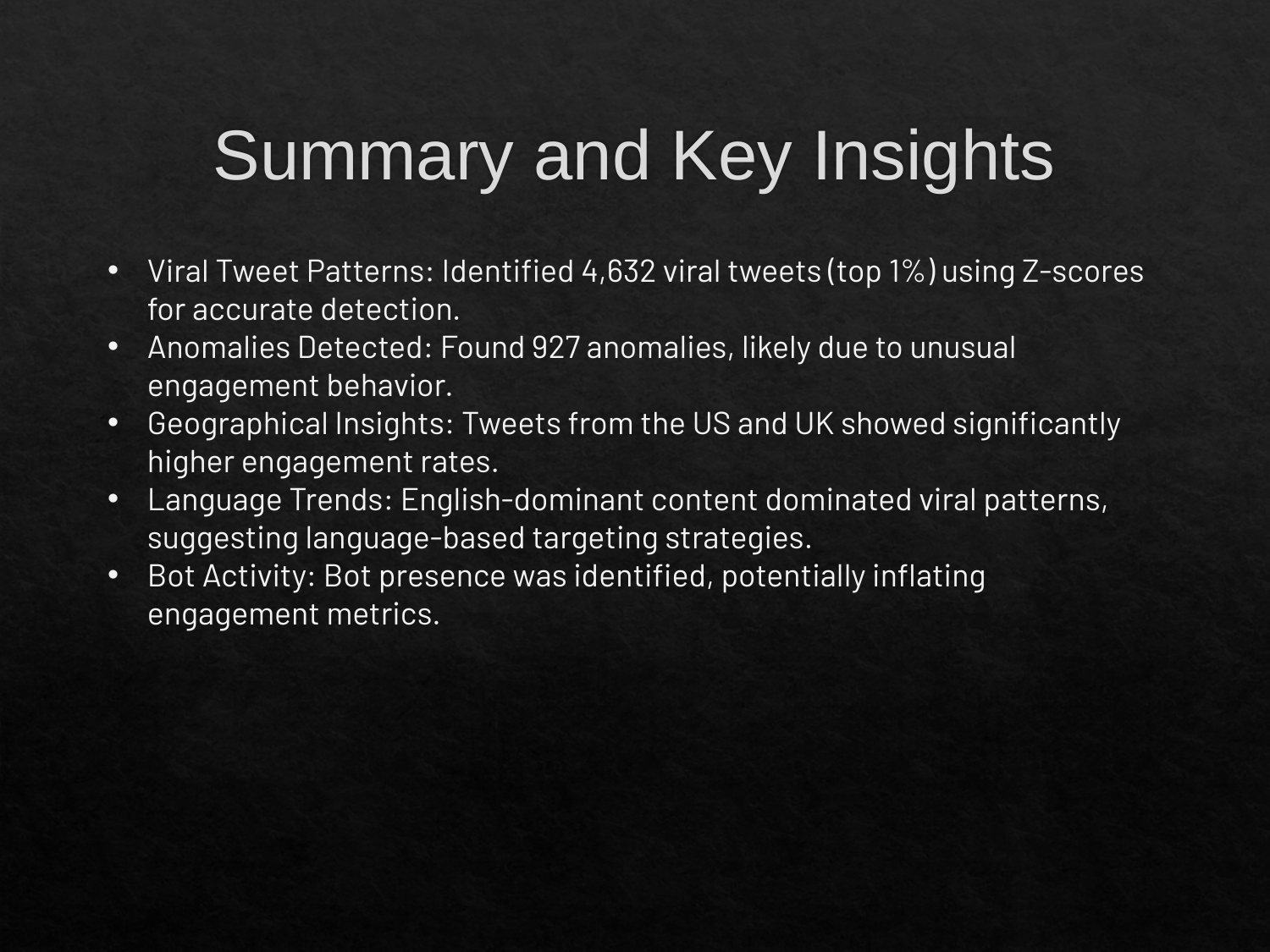

# Summary and Key Insights
Viral Tweet Patterns: Identified 4,632 viral tweets (top 1%) using Z-scores for accurate detection.
Anomalies Detected: Found 927 anomalies, likely due to unusual engagement behavior.
Geographical Insights: Tweets from the US and UK showed significantly higher engagement rates.
Language Trends: English-dominant content dominated viral patterns, suggesting language-based targeting strategies.
Bot Activity: Bot presence was identified, potentially inflating engagement metrics.